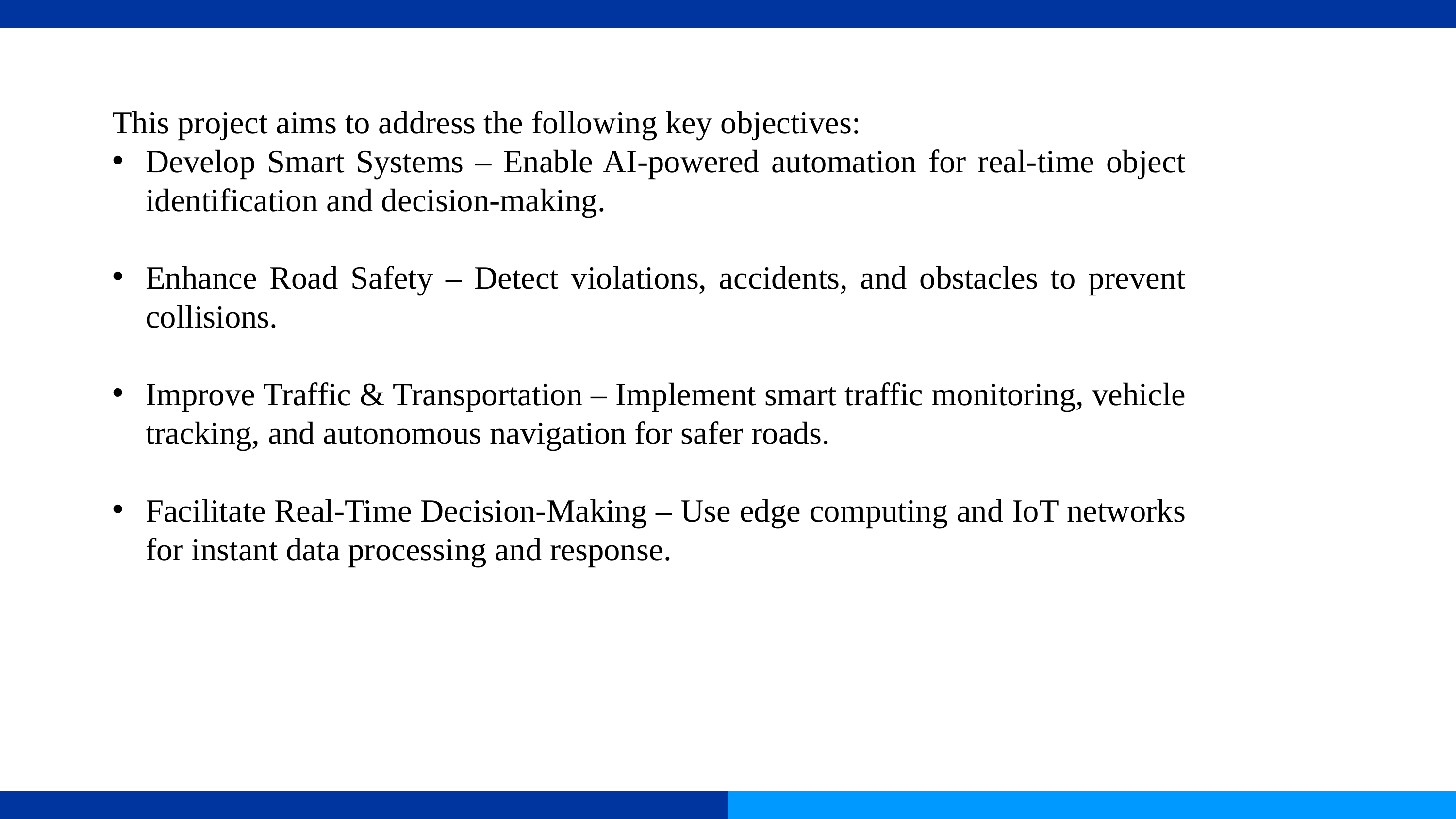

This project aims to address the following key objectives:
Develop Smart Systems – Enable AI-powered automation for real-time object identification and decision-making.

Enhance Road Safety – Detect violations, accidents, and obstacles to prevent collisions.

Improve Traffic & Transportation – Implement smart traffic monitoring, vehicle tracking, and autonomous navigation for safer roads.

Facilitate Real-Time Decision-Making – Use edge computing and IoT networks for instant data processing and response.